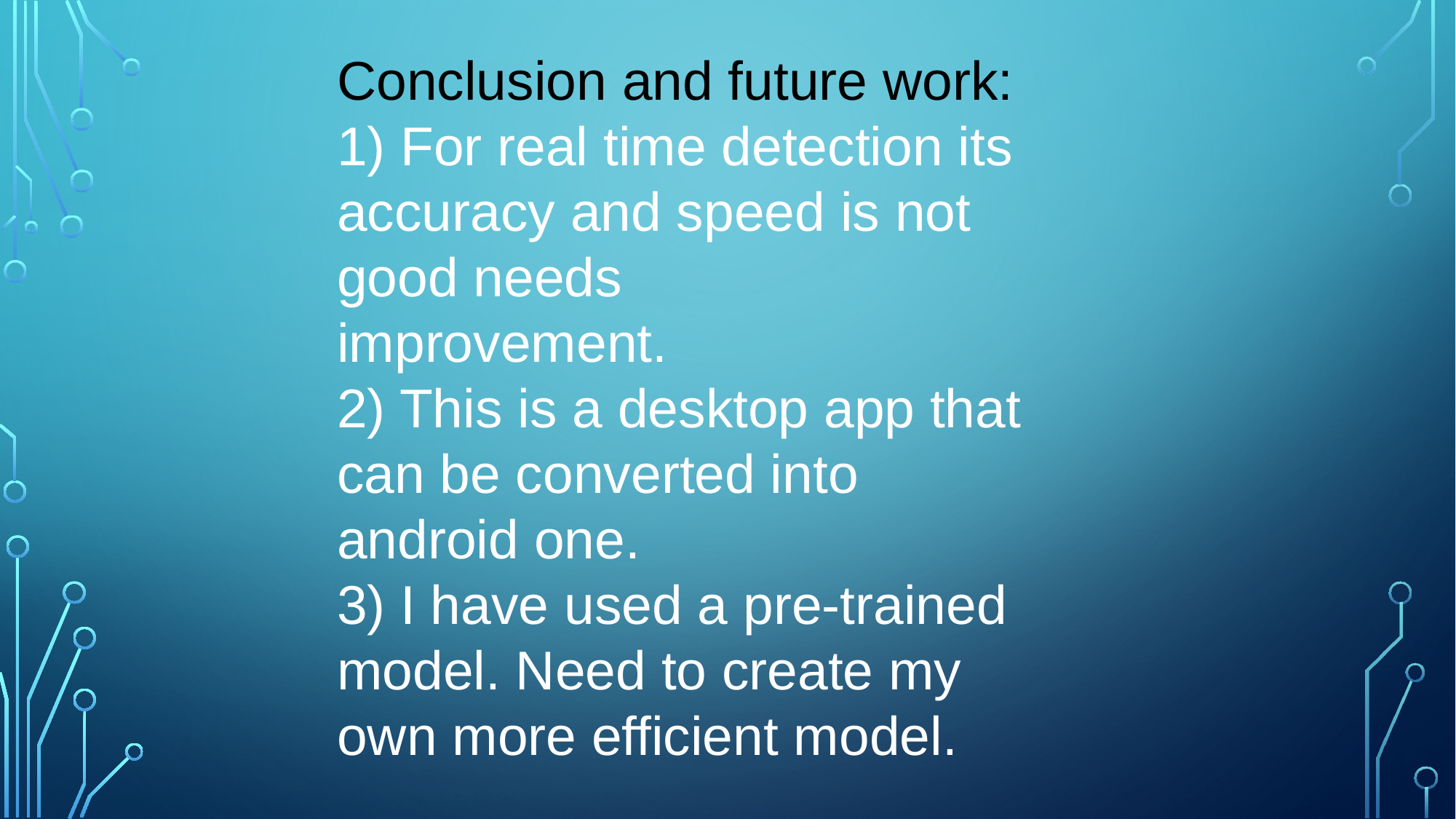

Conclusion and future work:
1) For real time detection its accuracy and speed is not good needs
improvement.
2) This is a desktop app that can be converted into android one.
3) I have used a pre-trained model. Need to create my own more efficient model.